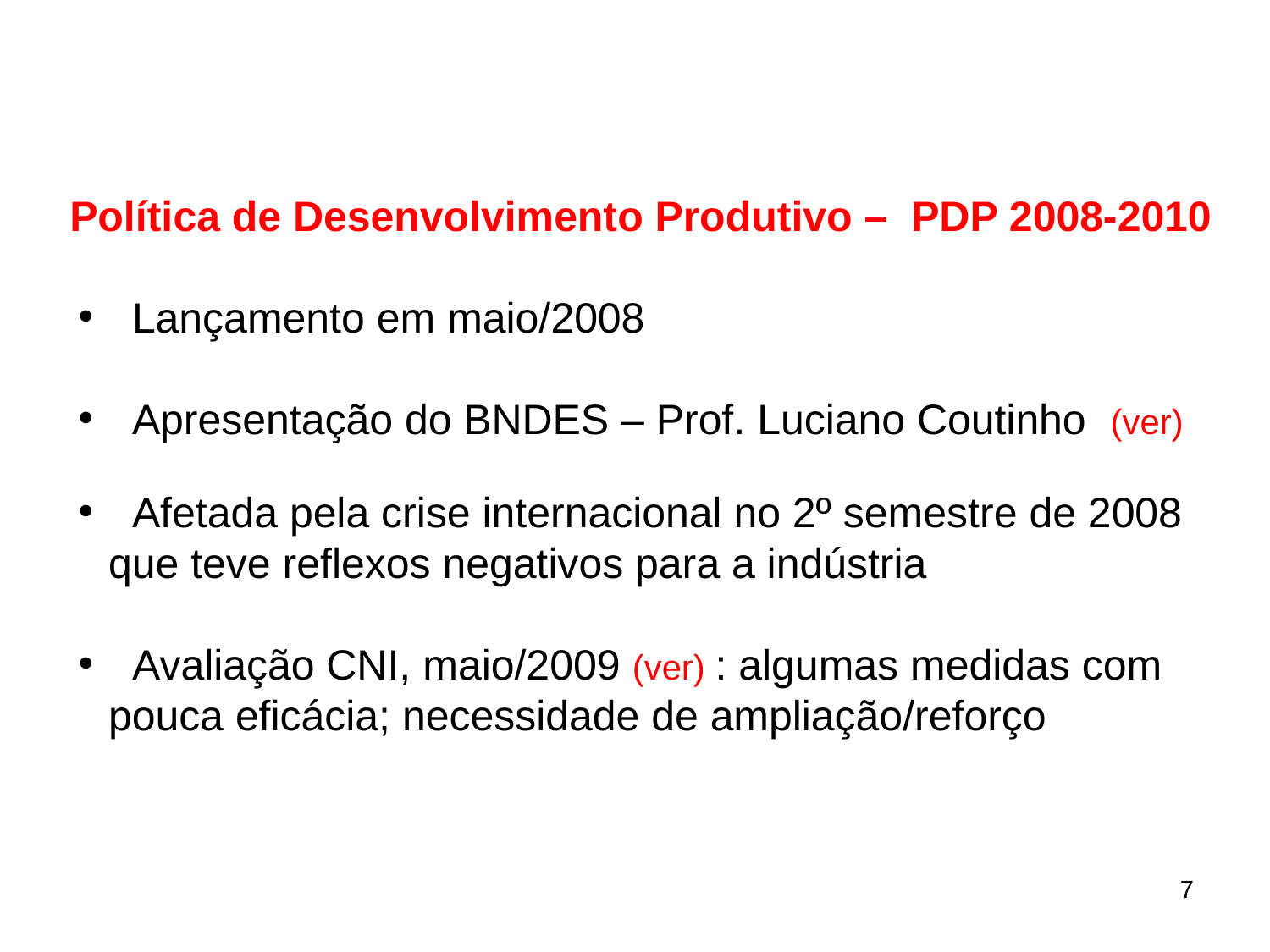

Política de Desenvolvimento Produtivo –  PDP 2008-2010

  Lançamento em maio/2008

  Apresentação do BNDES – Prof. Luciano Coutinho  (ver)

  Afetada pela crise internacional no 2º semestre de 2008 que teve reflexos negativos para a indústria

  Avaliação CNI, maio/2009 (ver) : algumas medidas com pouca eficácia; necessidade de ampliação/reforço
7